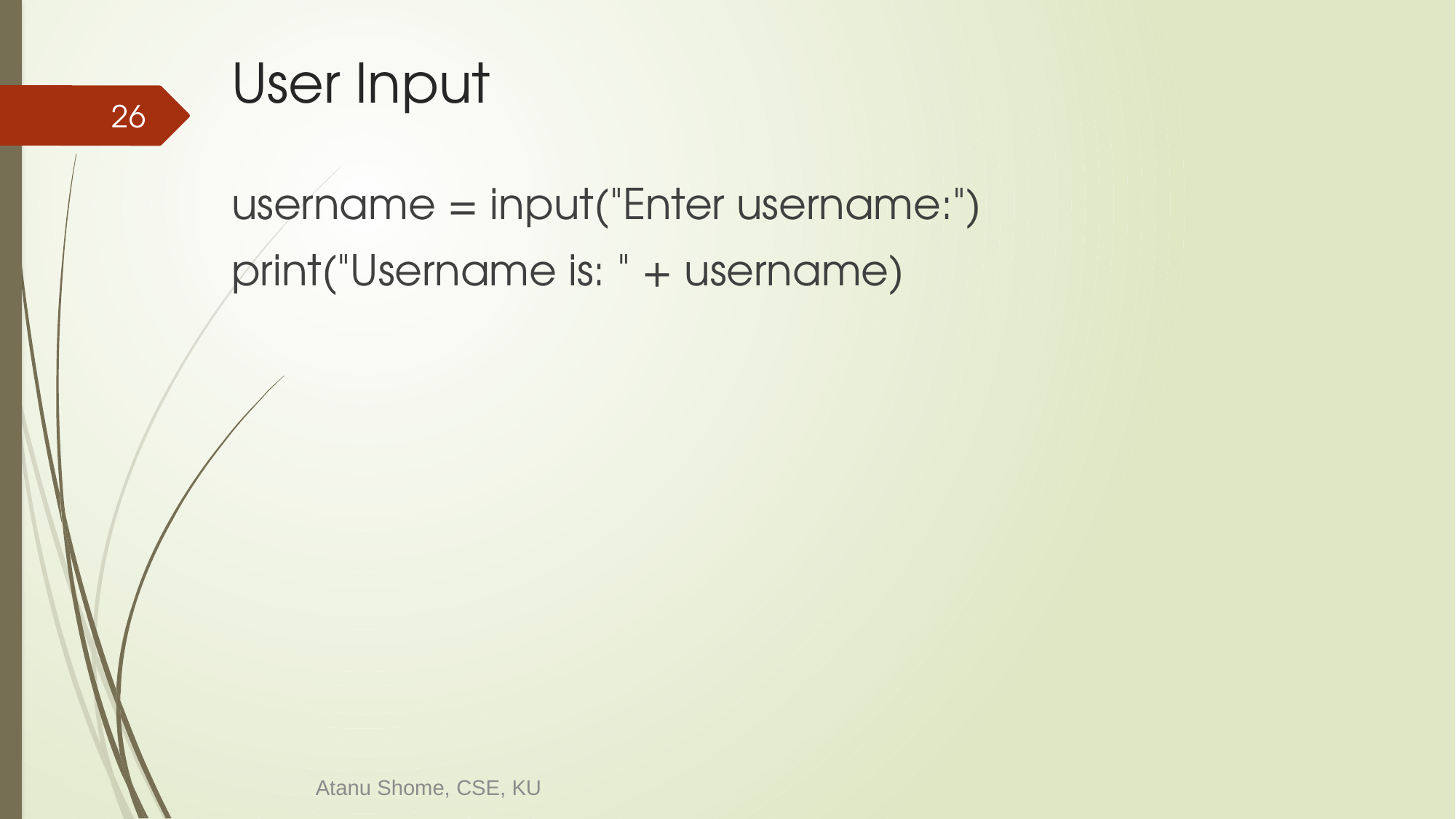

# User Input
26
username = input("Enter username:")
print("Username is: " + username)
Atanu Shome, CSE, KU